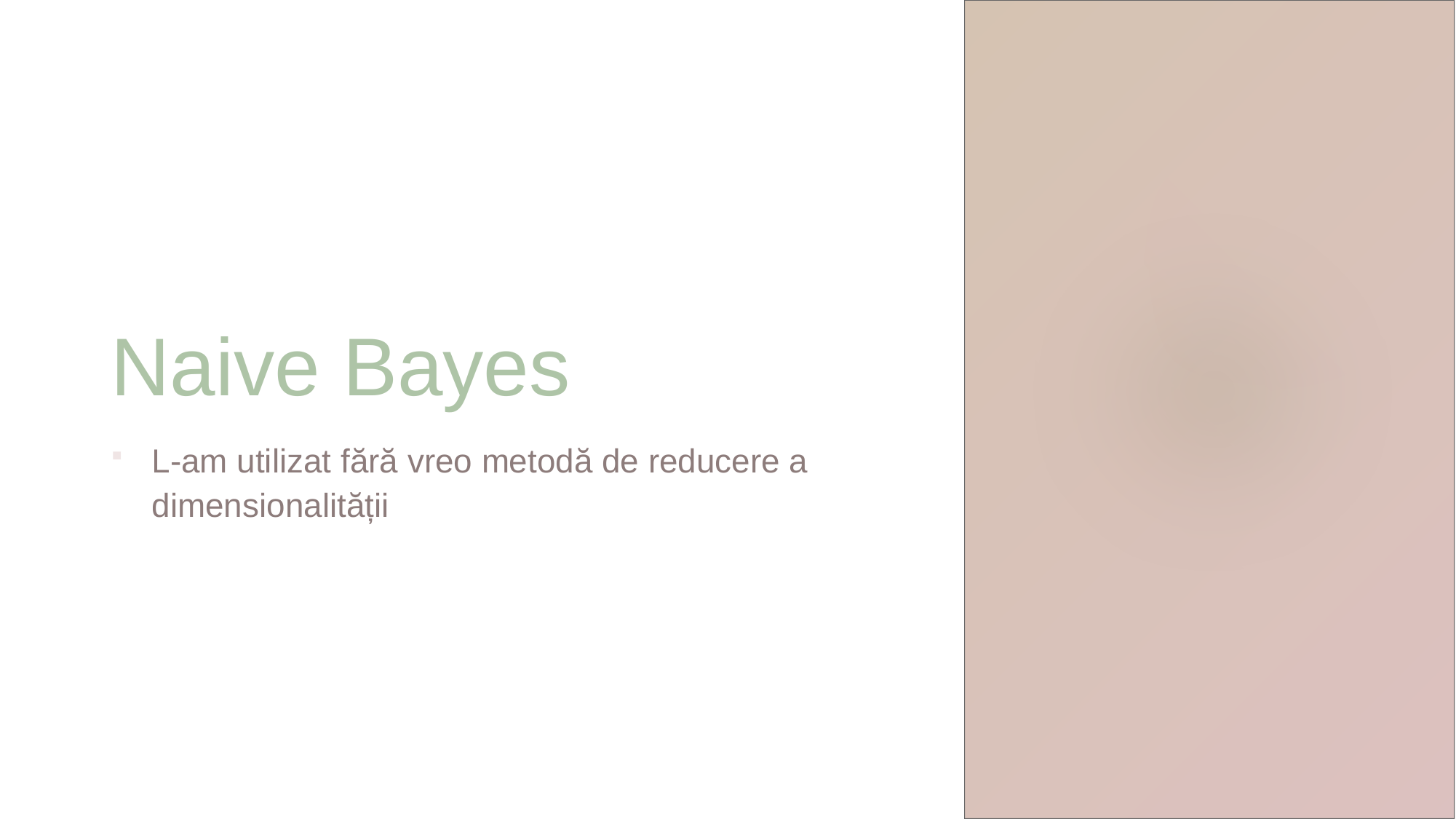

# Naive Bayes

L-am utilizat fără vreo metodă de reducere a dimensionalității